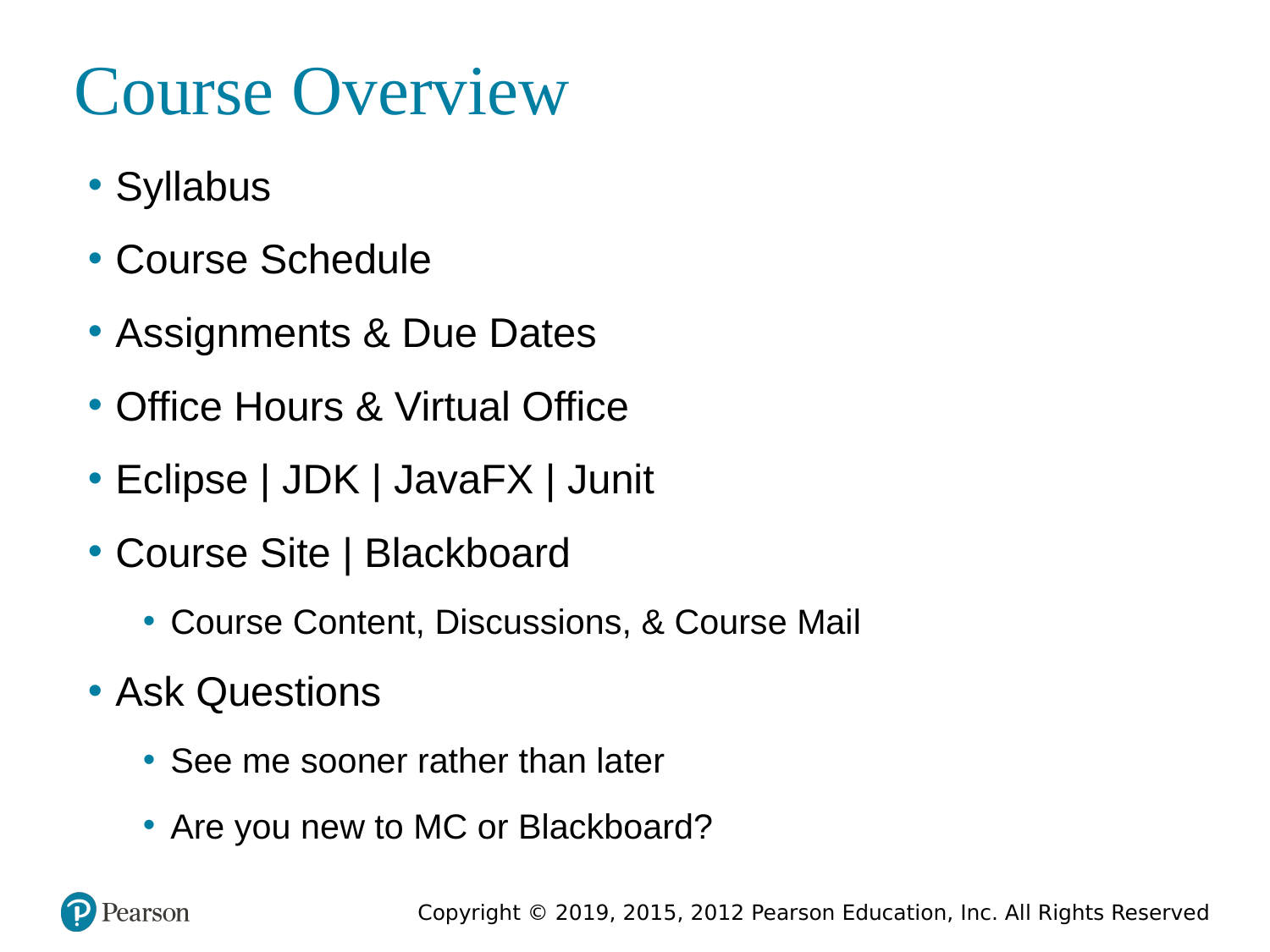

# Course Overview
Syllabus
Course Schedule
Assignments & Due Dates
Office Hours & Virtual Office
Eclipse | JDK | JavaFX | Junit
Course Site | Blackboard
Course Content, Discussions, & Course Mail
Ask Questions
See me sooner rather than later
Are you new to MC or Blackboard?